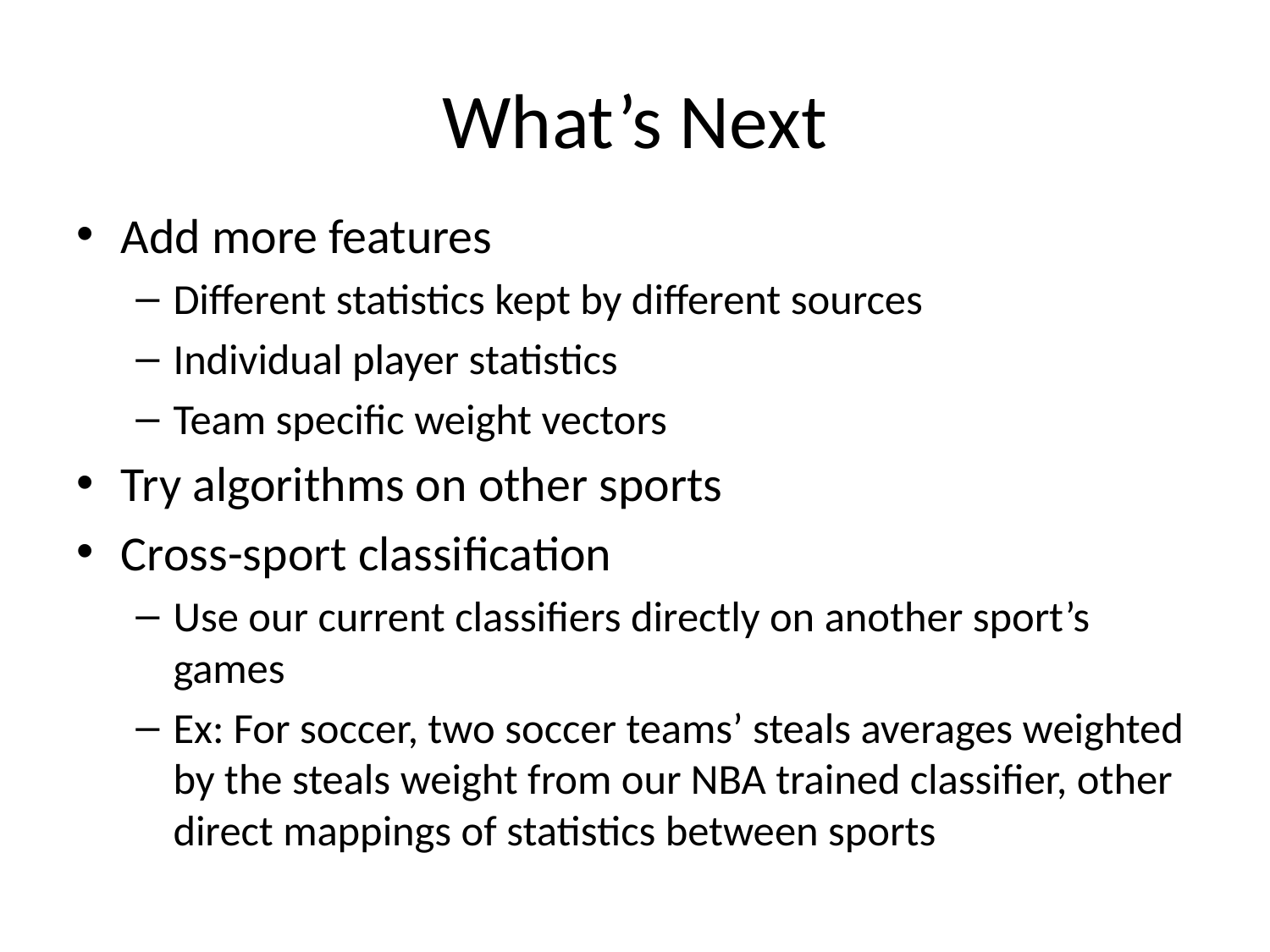

# What’s Next
Add more features
Different statistics kept by different sources
Individual player statistics
Team specific weight vectors
Try algorithms on other sports
Cross-sport classification
Use our current classifiers directly on another sport’s games
Ex: For soccer, two soccer teams’ steals averages weighted by the steals weight from our NBA trained classifier, other direct mappings of statistics between sports